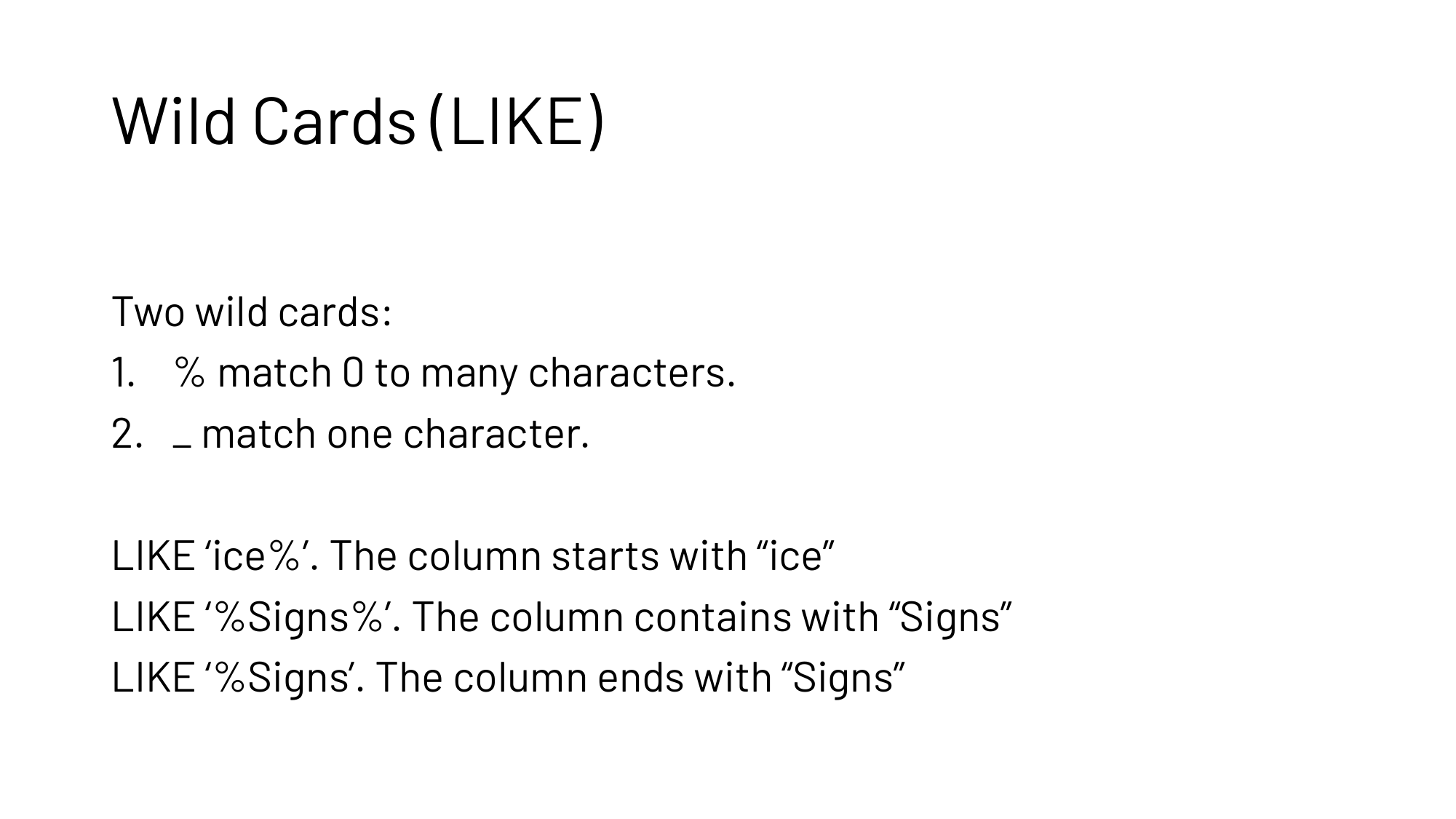

# Wild Cards (LIKE)

Two wild cards:
% match 0 to many characters.
_ match one character.

LIKE ‘ice%’. The column starts with “ice”
LIKE ‘%Signs%’. The column contains with “Signs”
LIKE ‘%Signs’. The column ends with “Signs”